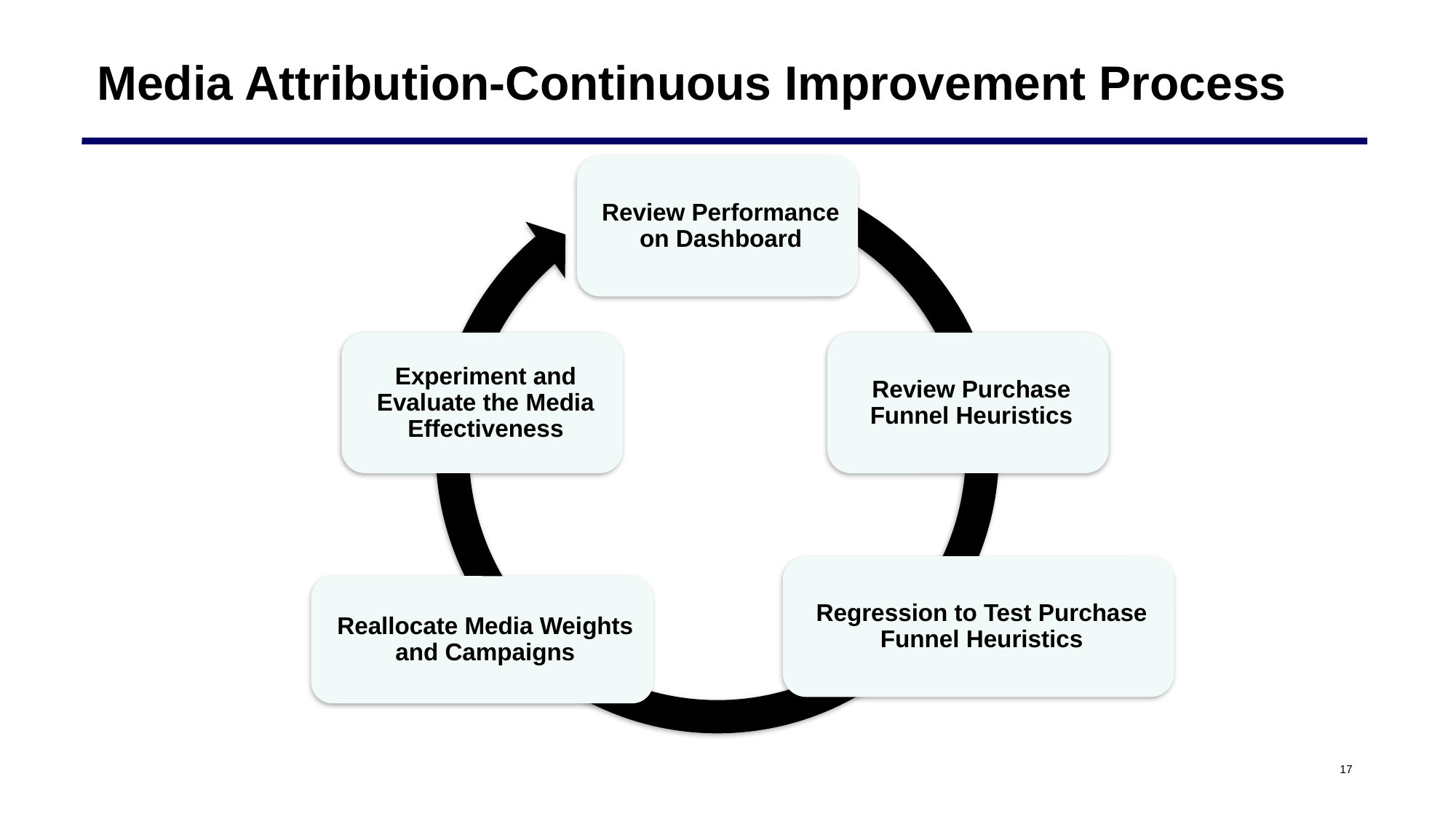

# Media Attribution-Continuous Improvement Process
Review Performance on Dashboard
Review Purchase Funnel Heuristics
Regression to Test Purchase Funnel Heuristics
Reallocate Media Weights and Campaigns
Experiment and Evaluate the Media Effectiveness